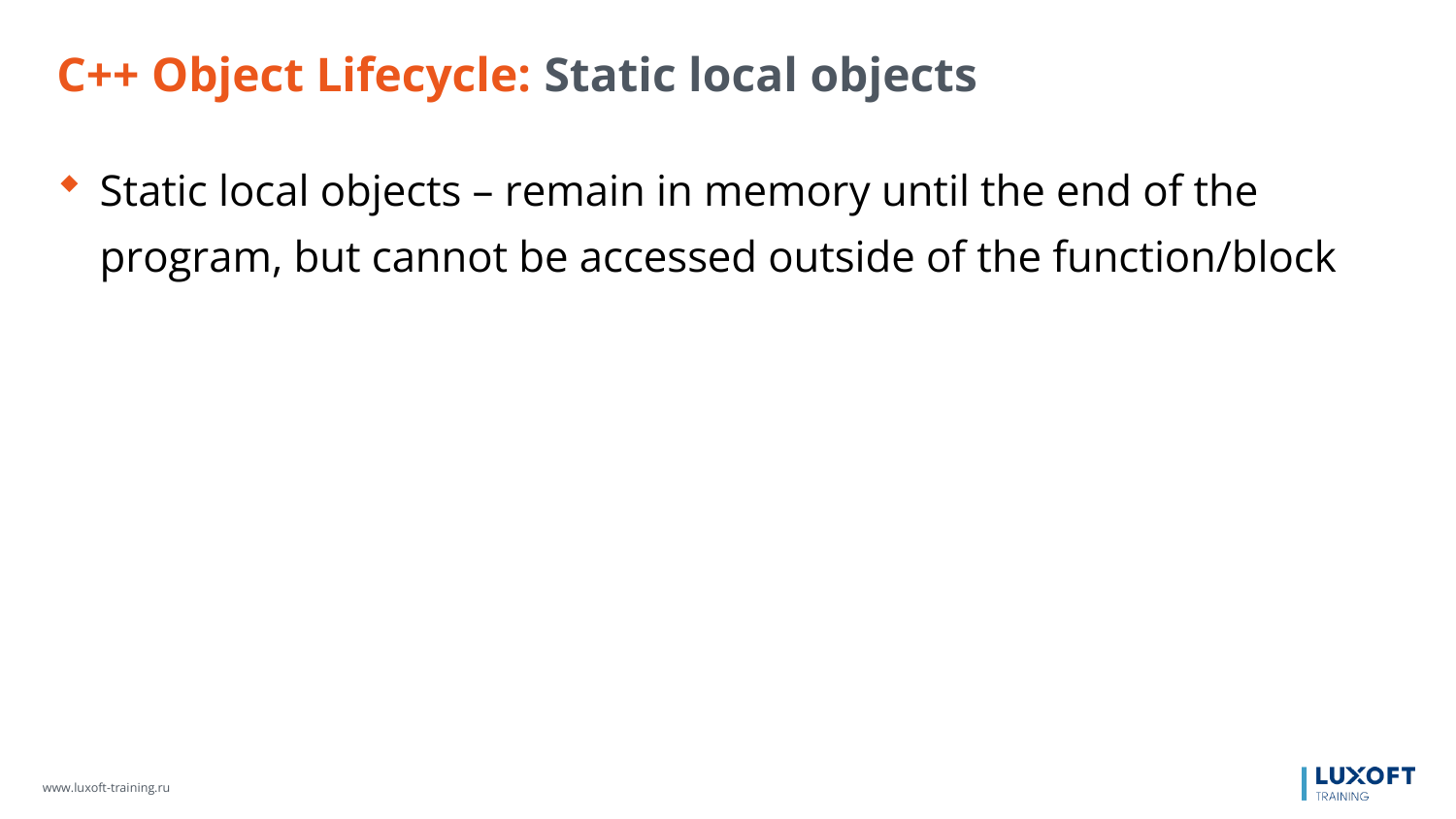

C++ Object Lifecycle: Static local objects
Static local objects – remain in memory until the end of the program, but cannot be accessed outside of the function/block